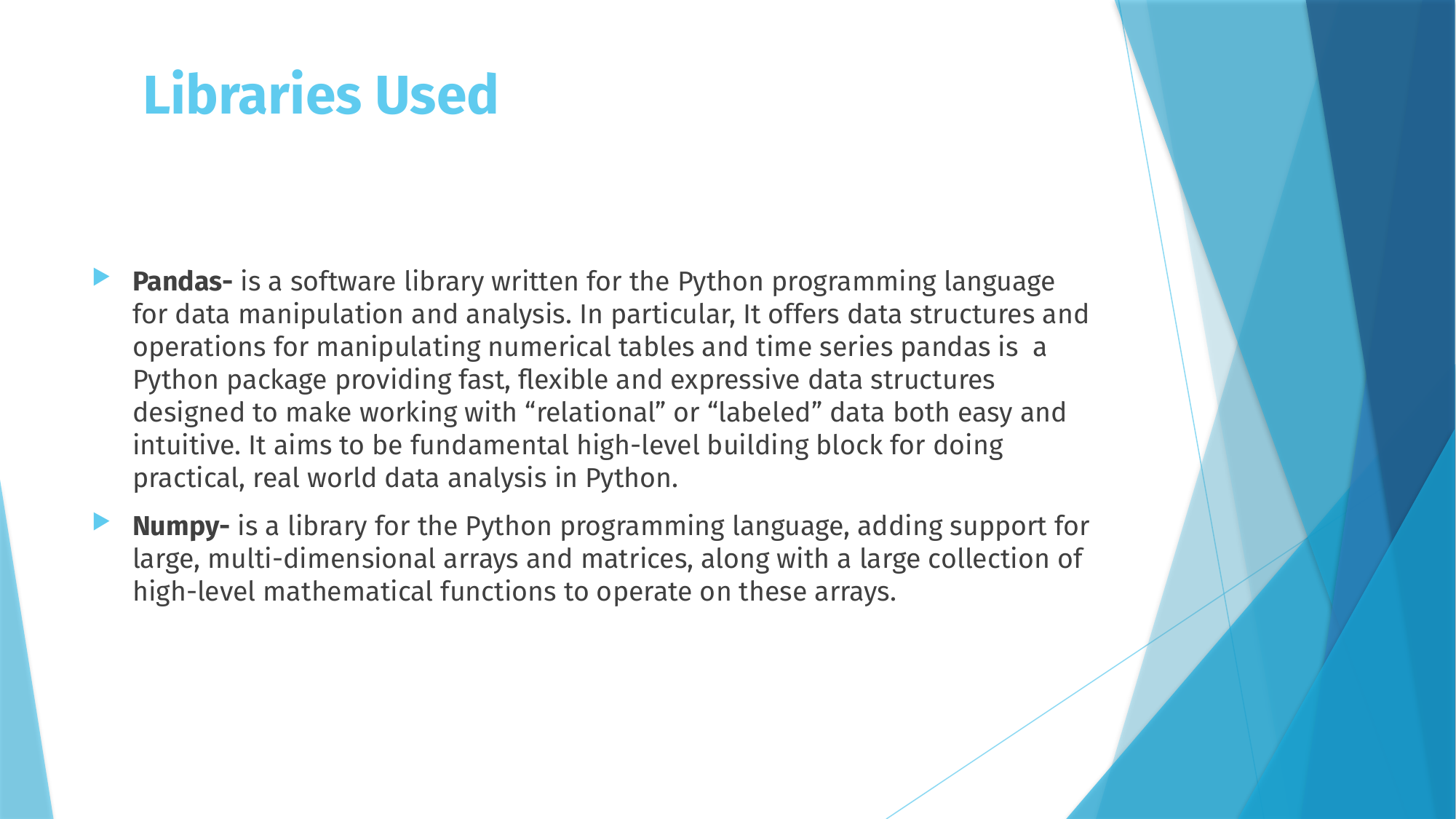

# Libraries Used
Pandas- is a software library written for the Python programming language for data manipulation and analysis. In particular, It offers data structures and operations for manipulating numerical tables and time series pandas is  a Python package providing fast, flexible and expressive data structures designed to make working with “relational” or “labeled” data both easy and intuitive. It aims to be fundamental high-level building block for doing practical, real world data analysis in Python.
Numpy- is a library for the Python programming language, adding support for large, multi-dimensional arrays and matrices, along with a large collection of high-level mathematical functions to operate on these arrays.